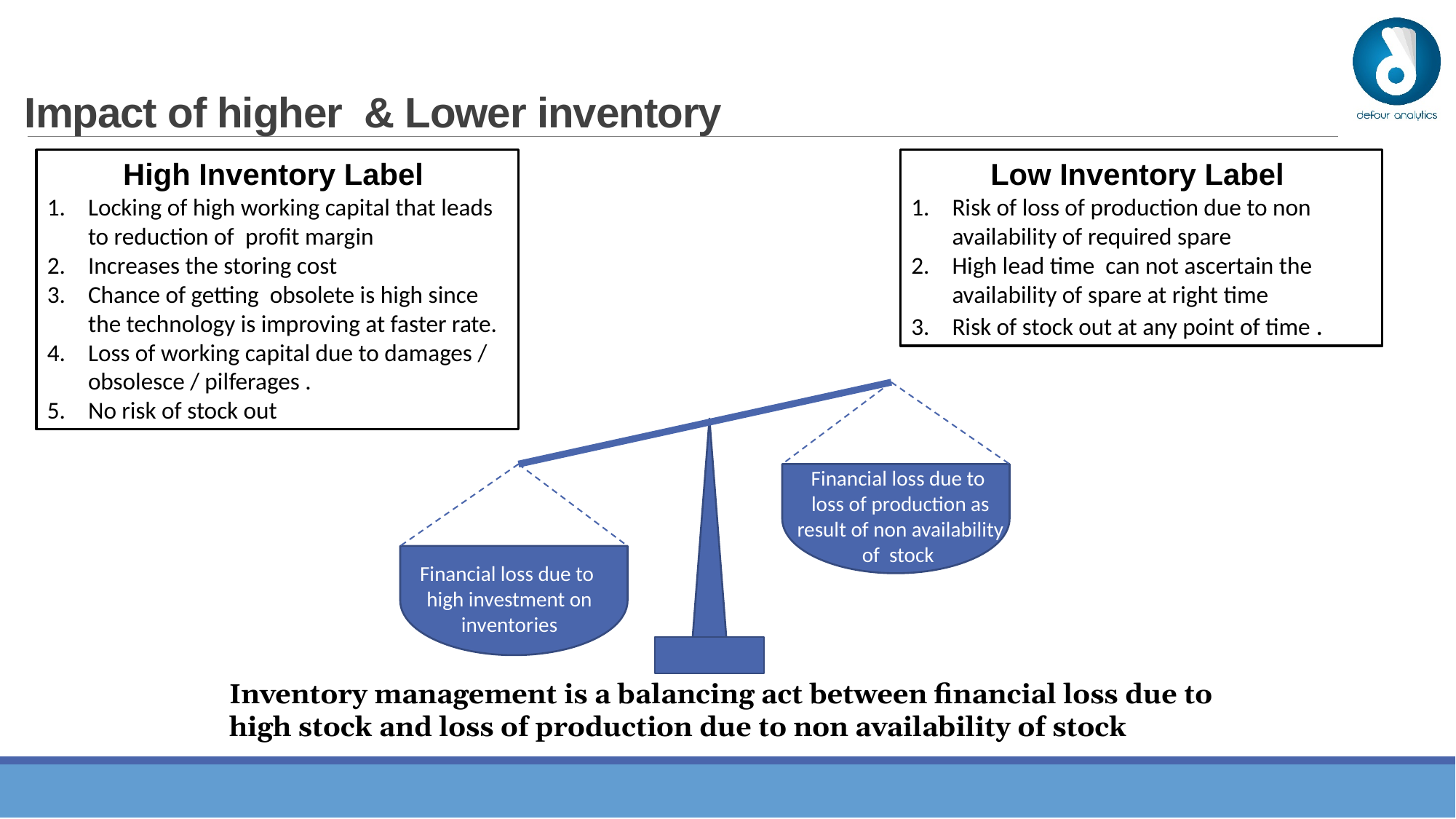

# Impact of higher  & Lower inventory
High Inventory Label
Locking of high working capital that leads to reduction of  profit margin
Increases the storing cost
Chance of getting  obsolete is high since  the technology is improving at faster rate.
Loss of working capital due to damages / obsolesce / pilferages .
No risk of stock out
Low Inventory Label
Risk of loss of production due to non availability of required spare
High lead time  can not ascertain the  availability of spare at right time
Risk of stock out at any point of time .

Financial loss due to  loss of production as result of non availability of  stock

Financial loss due to  high investment on inventories

Inventory management is a balancing act between financial loss due to high stock and loss of production due to non availability of stock